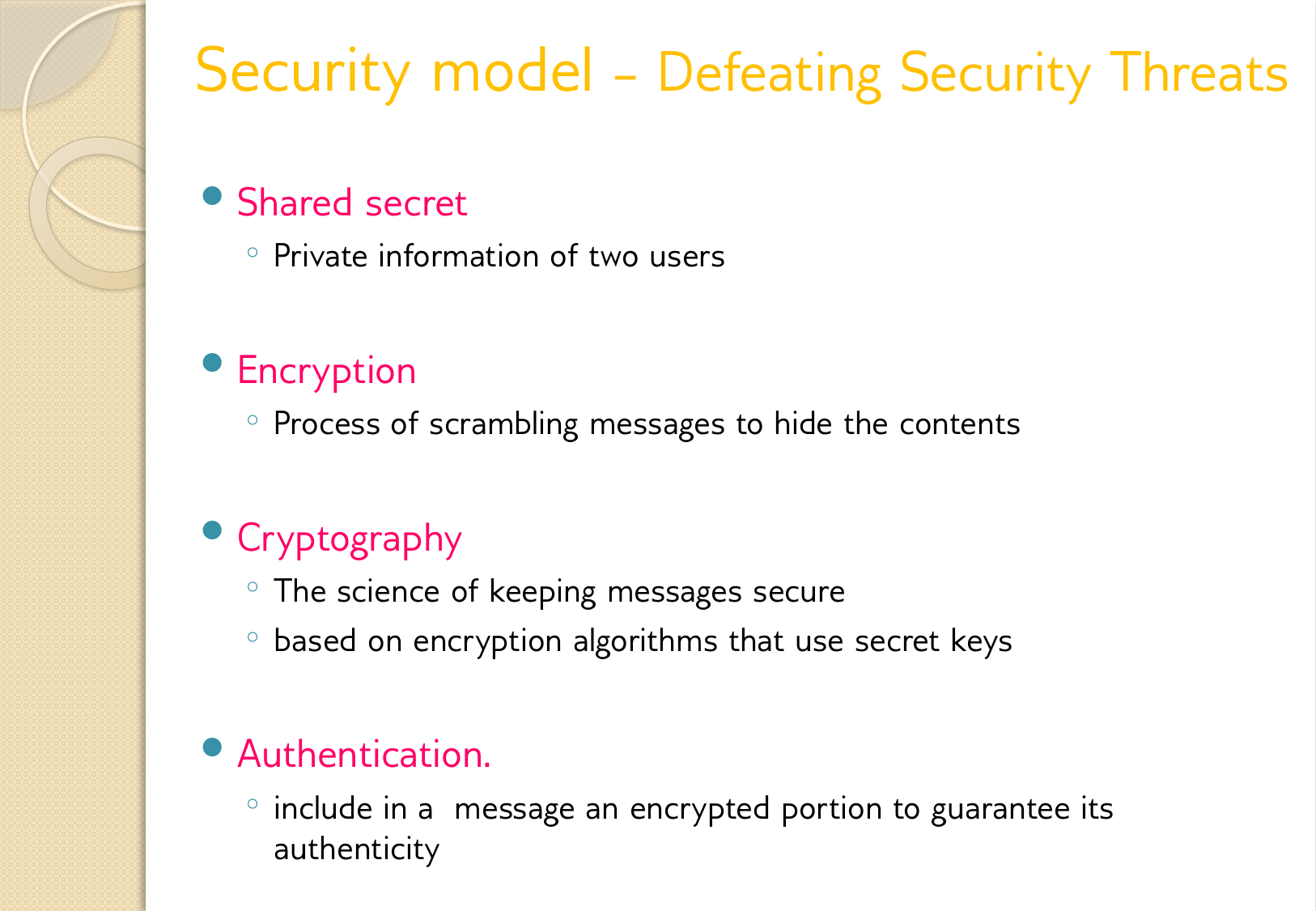

# Security model – Defeating Security Threats
Shared secret
Private information of two users

Encryption
Process of scrambling messages to hide the contents

Cryptography
The science of keeping messages secure
based on encryption algorithms that use secret keys

Authentication.
include in a  message an encrypted portion to guarantee its authenticity